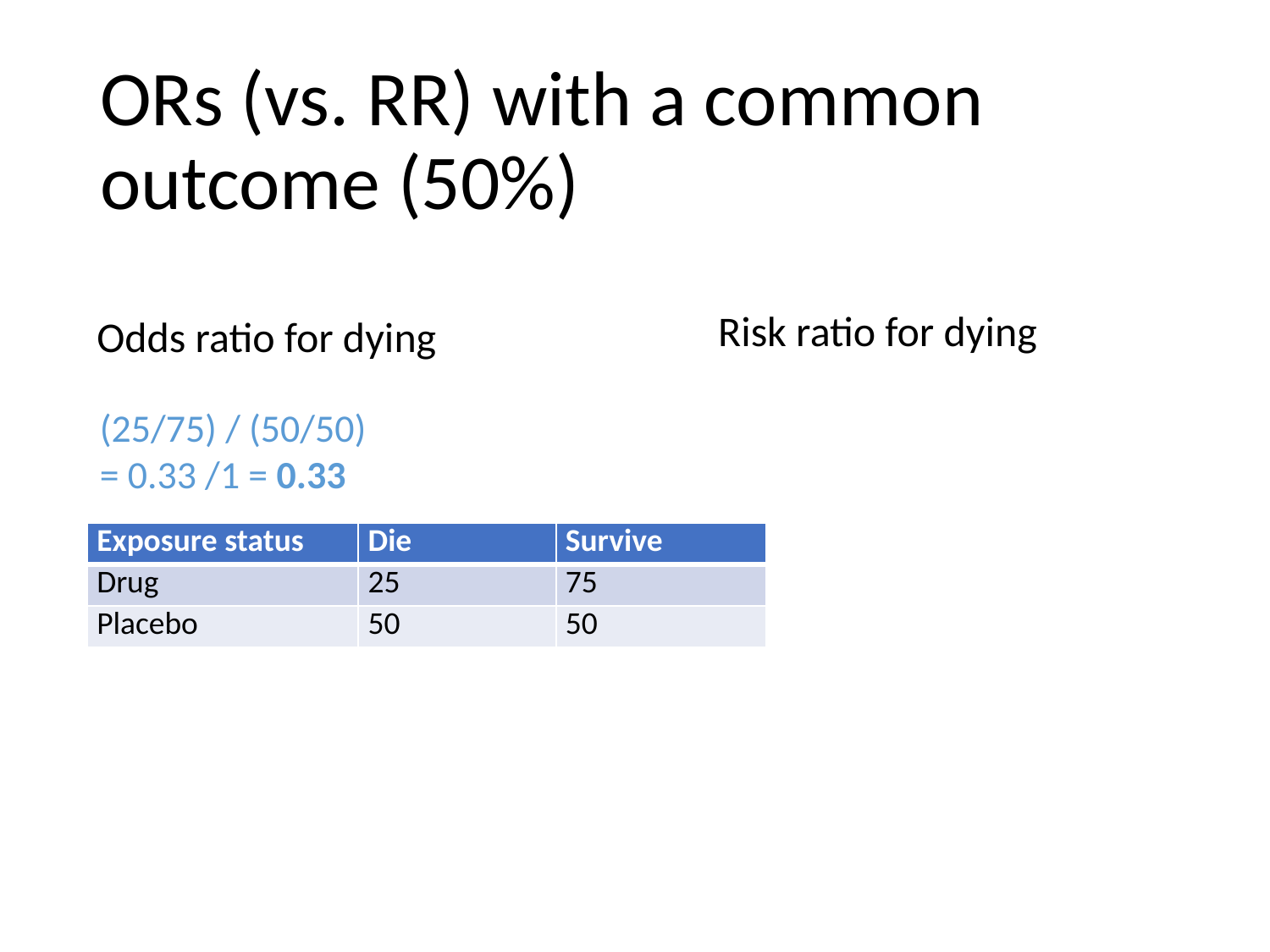

# ORs (vs. RR) with a common outcome (50%)
Risk ratio for dying
Odds ratio for dying
(25/75) / (50/50)
= 0.33 /1 = 0.33
| Exposure status | Die | Survive |
| --- | --- | --- |
| Drug | 25 | 75 |
| Placebo | 50 | 50 |